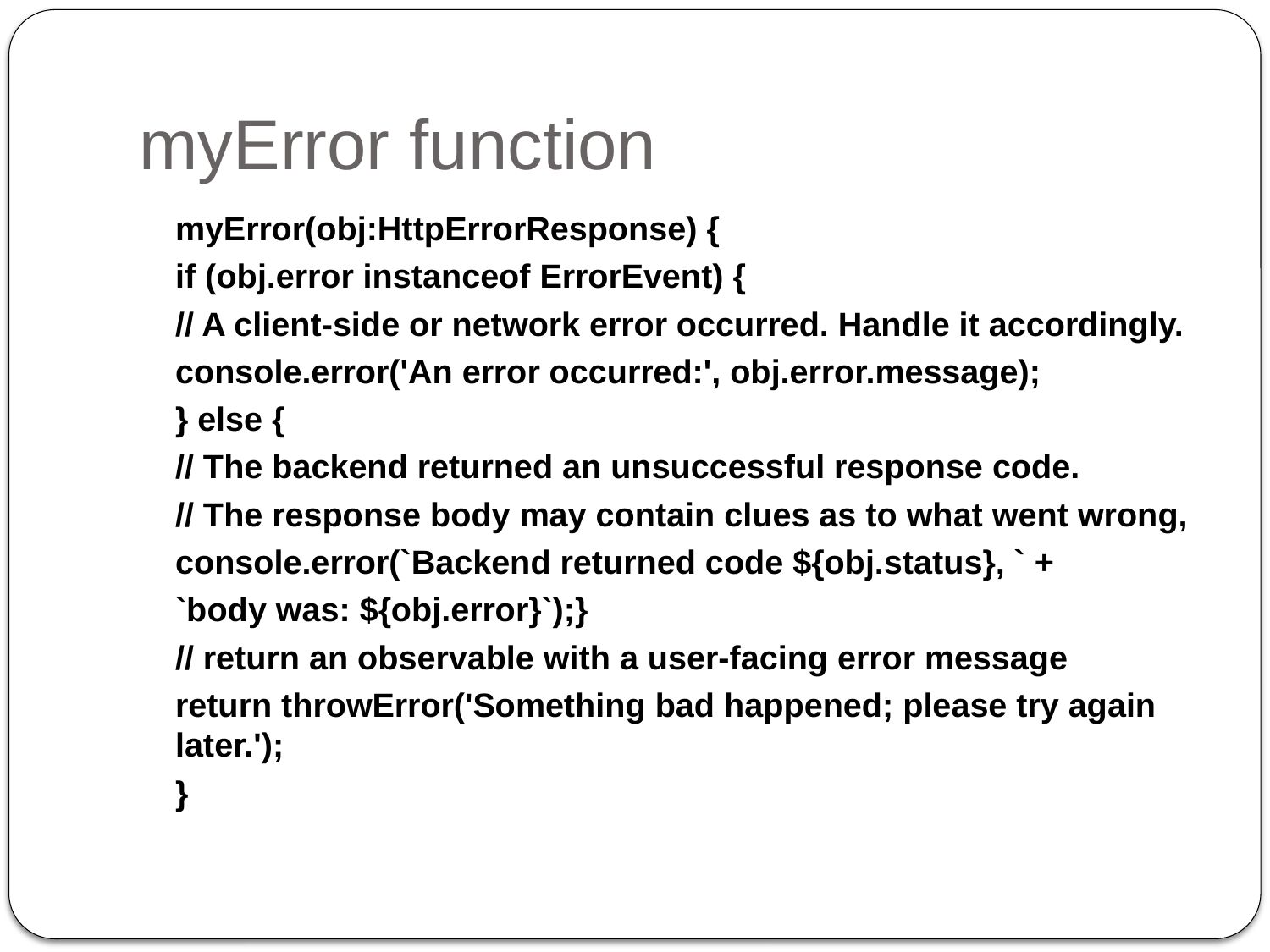

# myError function
	myError(obj:HttpErrorResponse) {
	if (obj.error instanceof ErrorEvent) {
	// A client-side or network error occurred. Handle it accordingly.
	console.error('An error occurred:', obj.error.message);
	} else {
	// The backend returned an unsuccessful response code.
	// The response body may contain clues as to what went wrong,
	console.error(`Backend returned code ${obj.status}, ` +
	`body was: ${obj.error}`);}
	// return an observable with a user-facing error message
	return throwError('Something bad happened; please try again later.');
	}